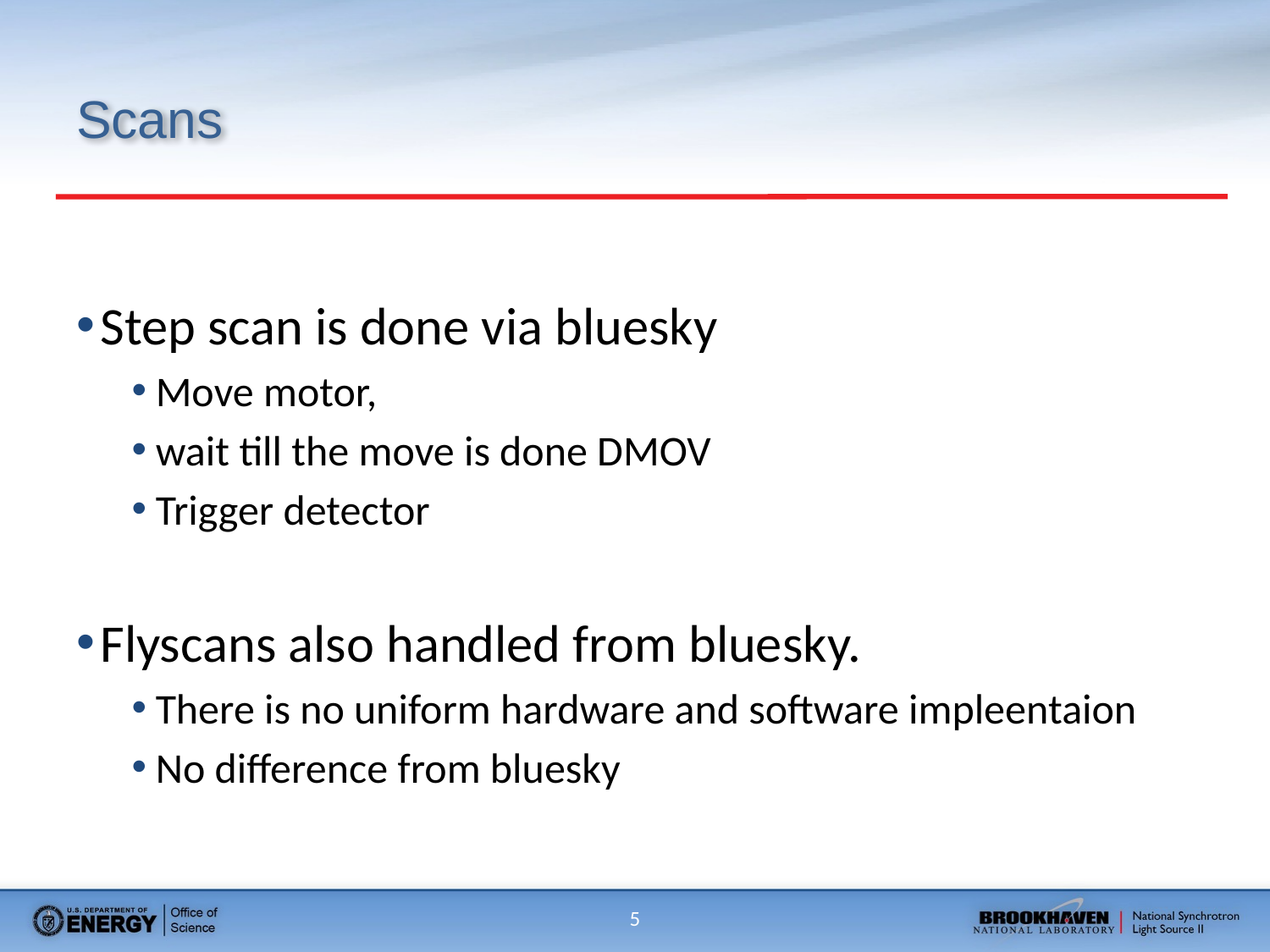

# Scans

Step scan is done via bluesky
Move motor,
wait till the move is done DMOV
Trigger detector

Flyscans also handled from bluesky.
There is no uniform hardware and software impleentaion
No difference from bluesky